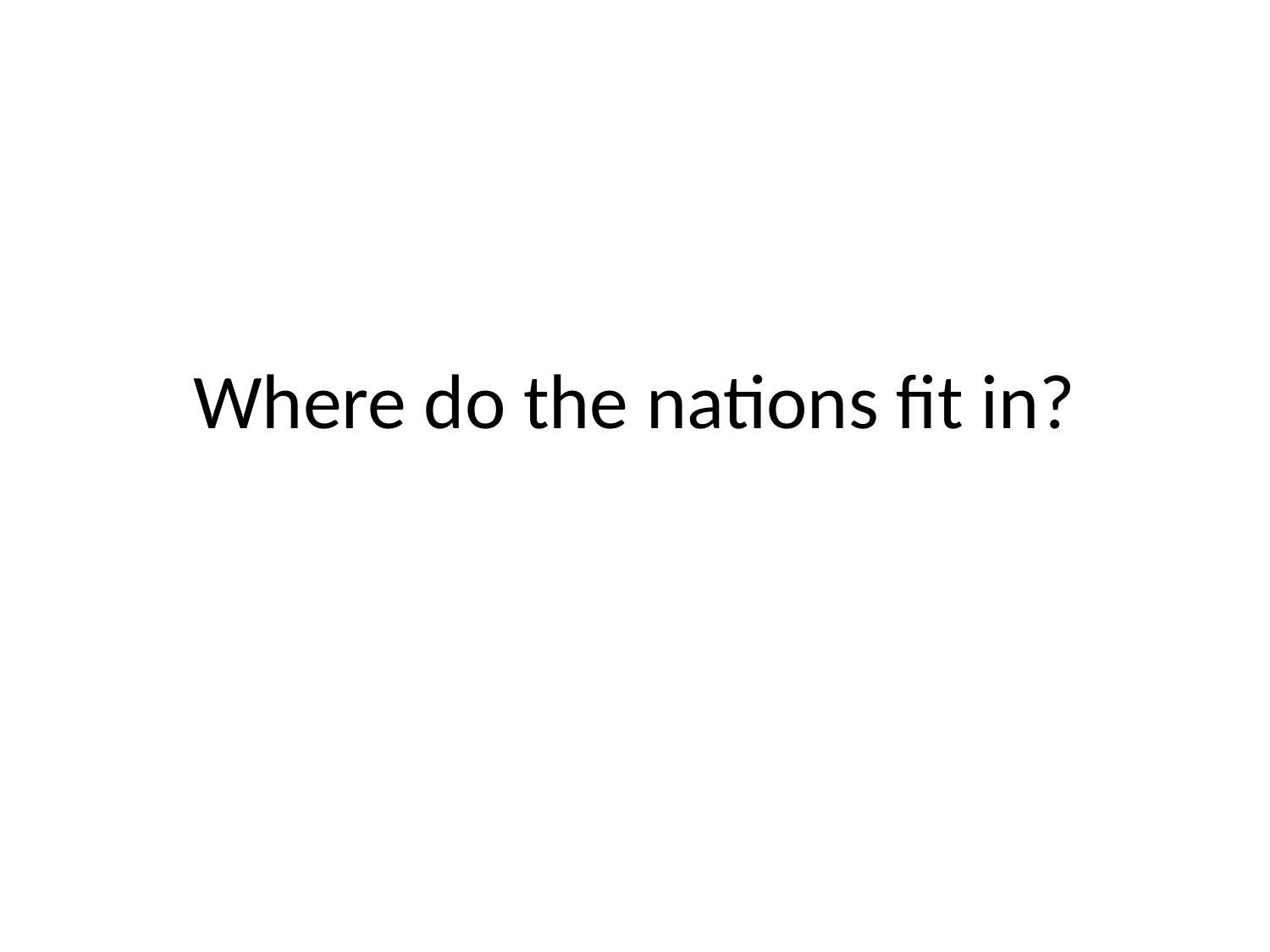

# Where do the nations fit in?